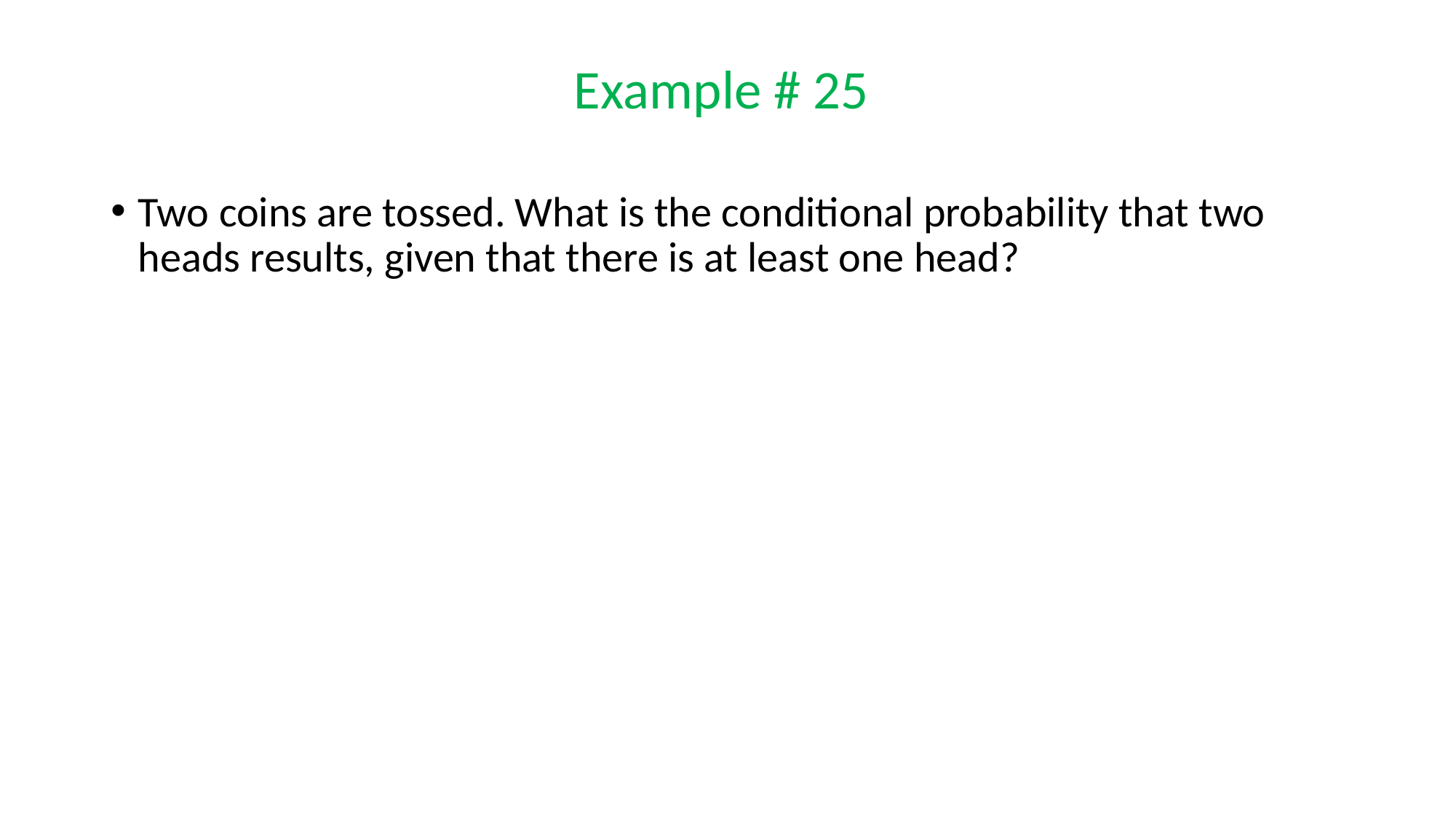

# Example # 25
Two coins are tossed. What is the conditional probability that two heads results, given that there is at least one head?